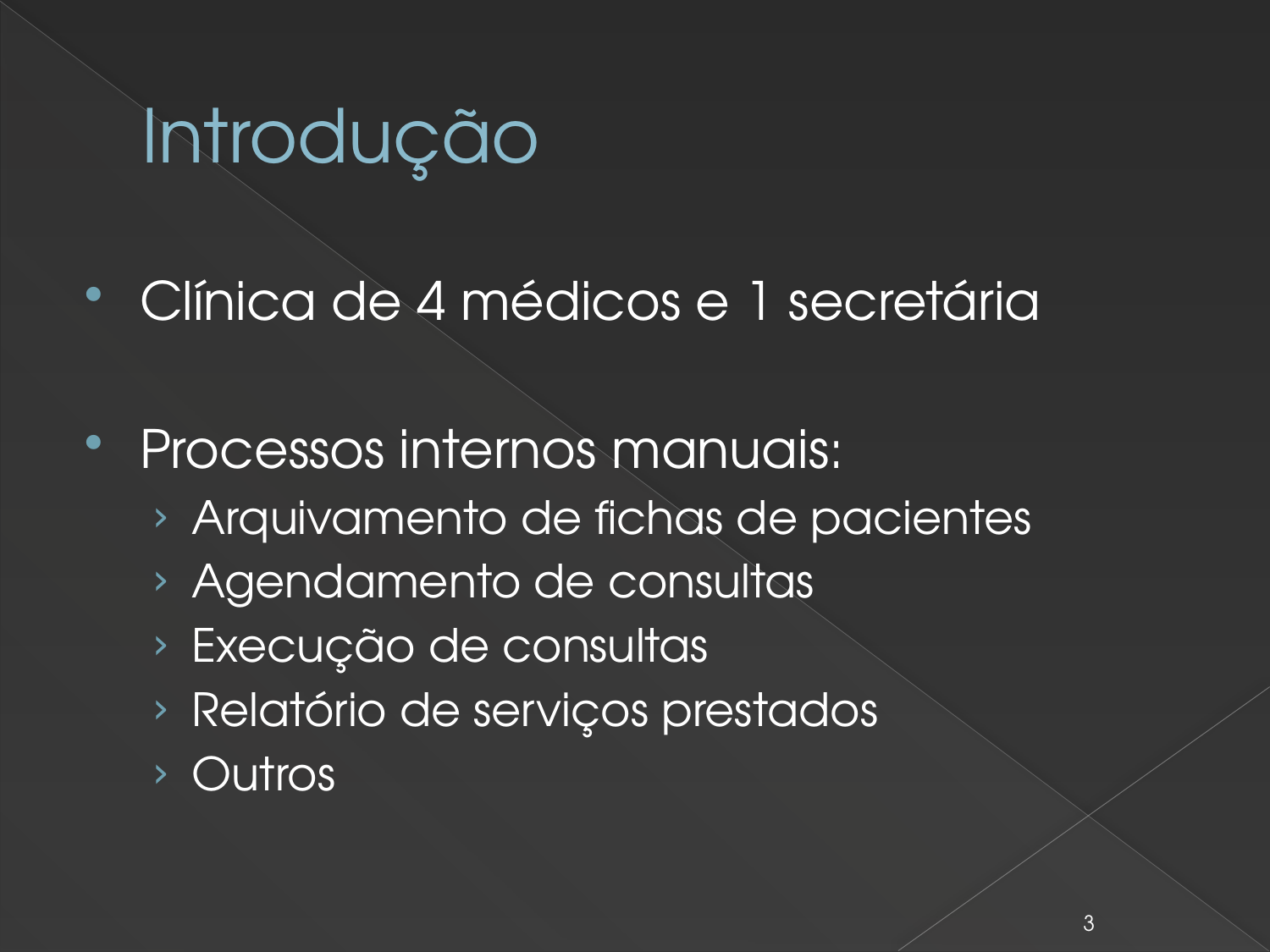

# Introdução
Clínica de 4 médicos e 1 secretária

Processos internos manuais:
Arquivamento de fichas de pacientes
Agendamento de consultas
Execução de consultas
Relatório de serviços prestados
Outros

3